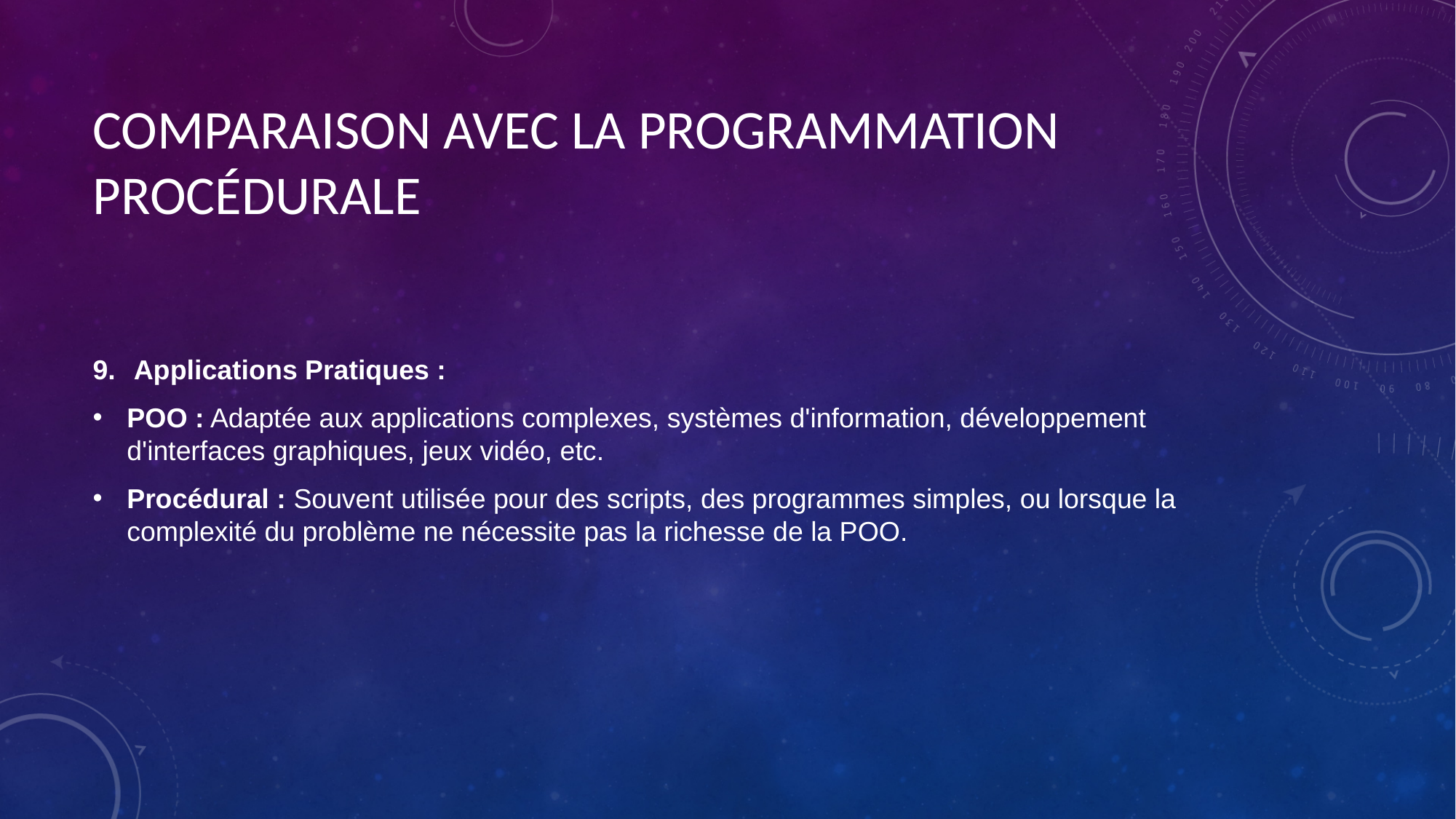

# Comparaison avec la programmation procédurale
Applications Pratiques :
POO : Adaptée aux applications complexes, systèmes d'information, développement d'interfaces graphiques, jeux vidéo, etc.
Procédural : Souvent utilisée pour des scripts, des programmes simples, ou lorsque la complexité du problème ne nécessite pas la richesse de la POO.